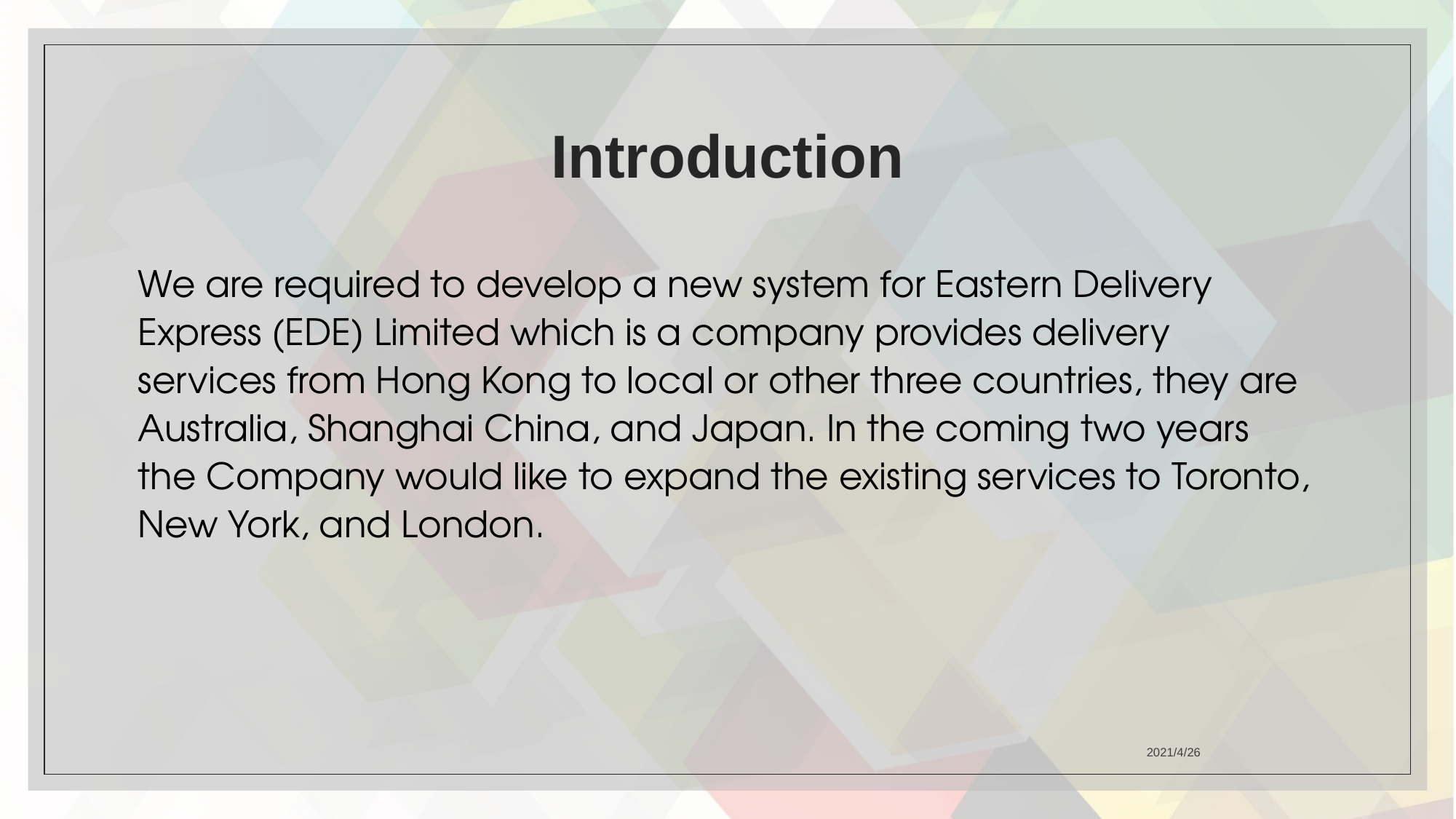

# Introduction
We are required to develop a new system for Eastern Delivery Express (EDE) Limited which is a company provides delivery services from Hong Kong to local or other three countries, they are Australia, Shanghai China, and Japan. In the coming two years the Company would like to expand the existing services to Toronto, New York, and London.

2021/4/26